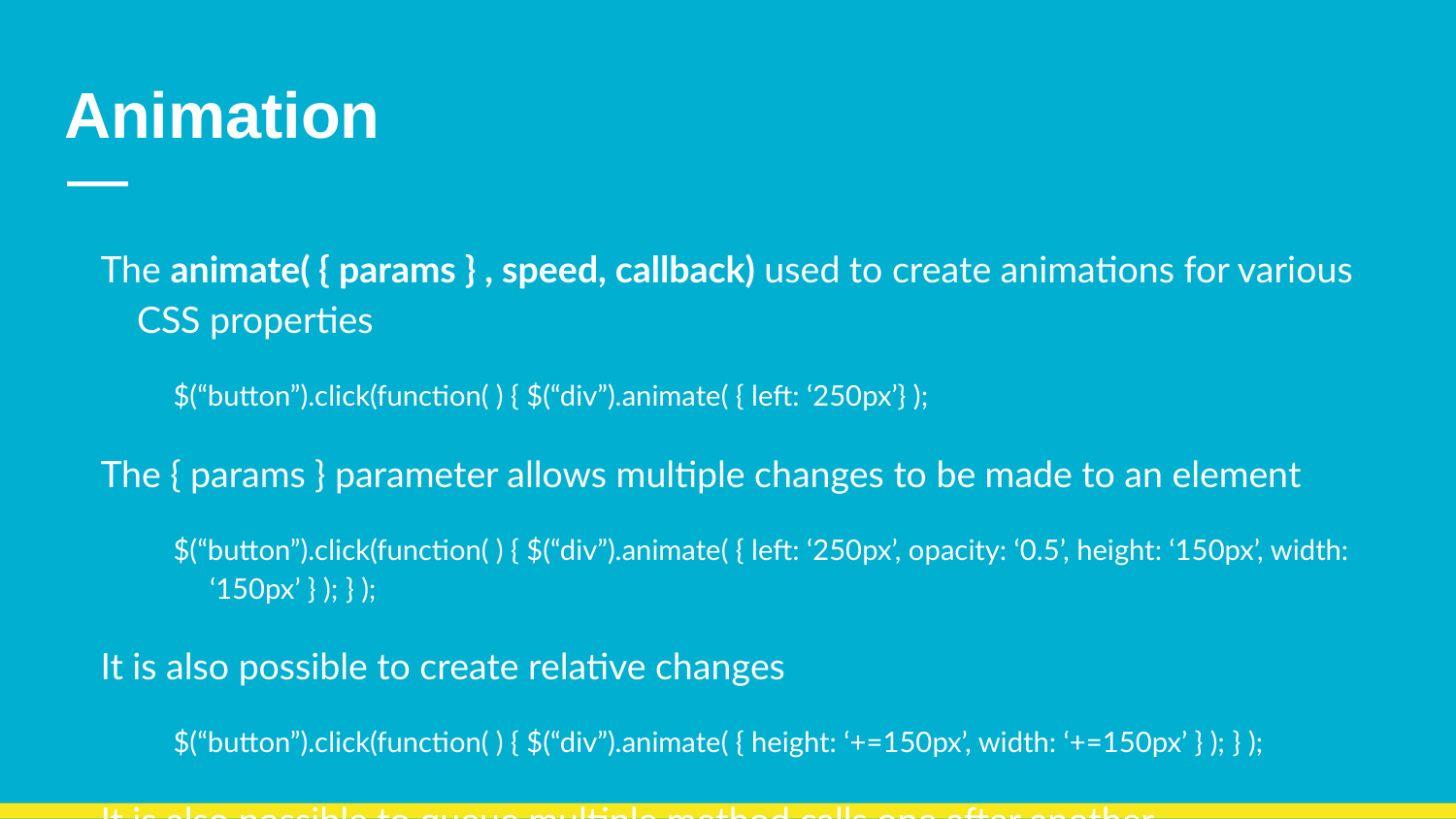

# Animation
The animate( { params } , speed, callback) used to create animations for various CSS properties
$(“button”).click(function( ) { $(“div”).animate( { left: ‘250px’} );
The { params } parameter allows multiple changes to be made to an element
$(“button”).click(function( ) { $(“div”).animate( { left: ‘250px’, opacity: ‘0.5’, height: ‘150px’, width: ‘150px’ } ); } );
It is also possible to create relative changes
$(“button”).click(function( ) { $(“div”).animate( { height: ‘+=150px’, width: ‘+=150px’ } ); } );
It is also possible to queue multiple method calls one after another